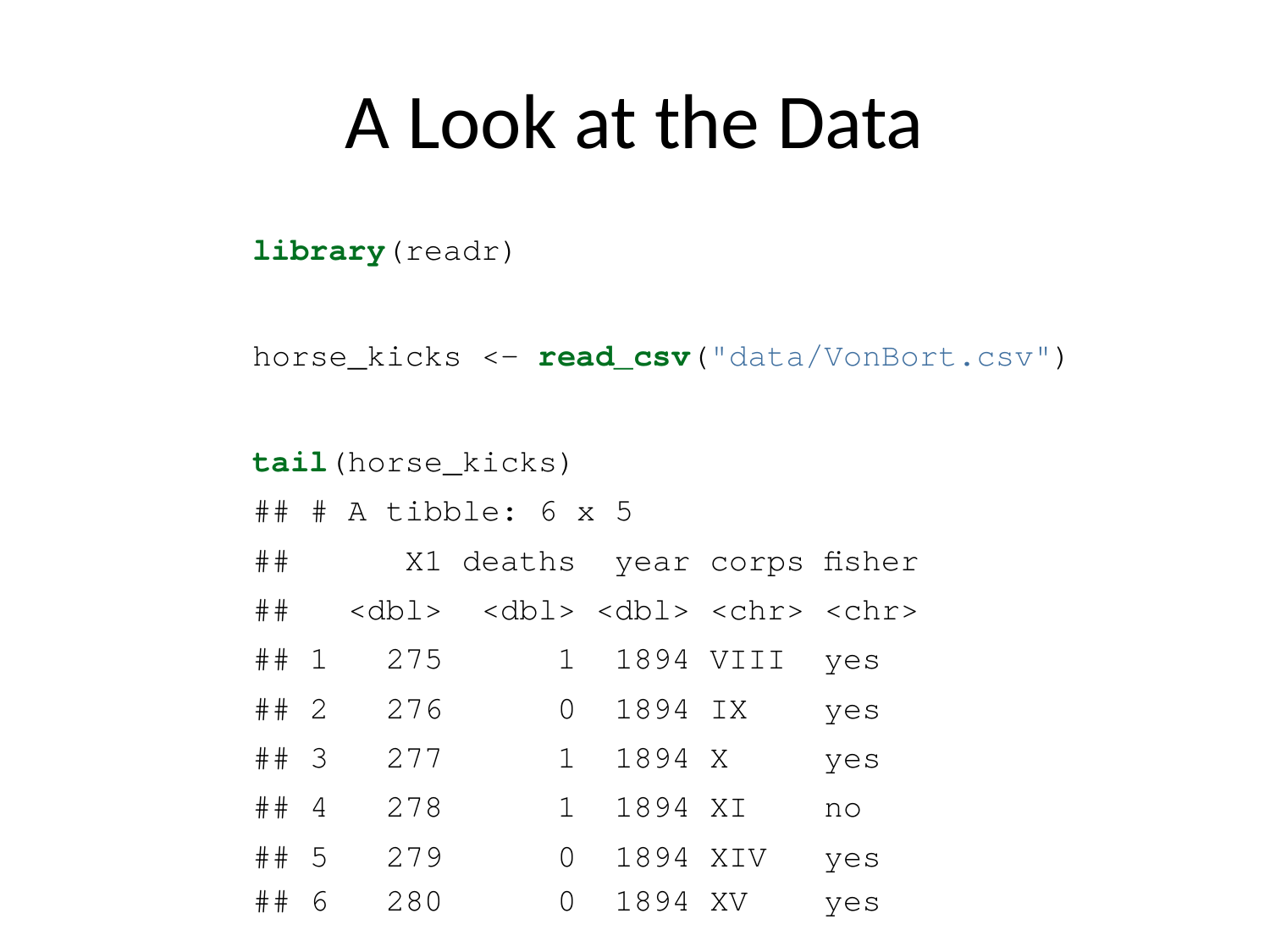

# A Look at the Data
library(readr)
horse_kicks <- read_csv("data/VonBort.csv")
tail(horse_kicks)
## # A tibble: 6 x 5
##      X1 deaths  year corps fisher
##   <dbl>  <dbl> <dbl> <chr> <chr>
## 1   275      1  1894 VIII  yes
## 2   276      0  1894 IX    yes
## 3   277      1  1894 X     yes
## 4   278      1  1894 XI    no
## 5   279      0  1894 XIV   yes
## 6   280      0  1894 XV    yes